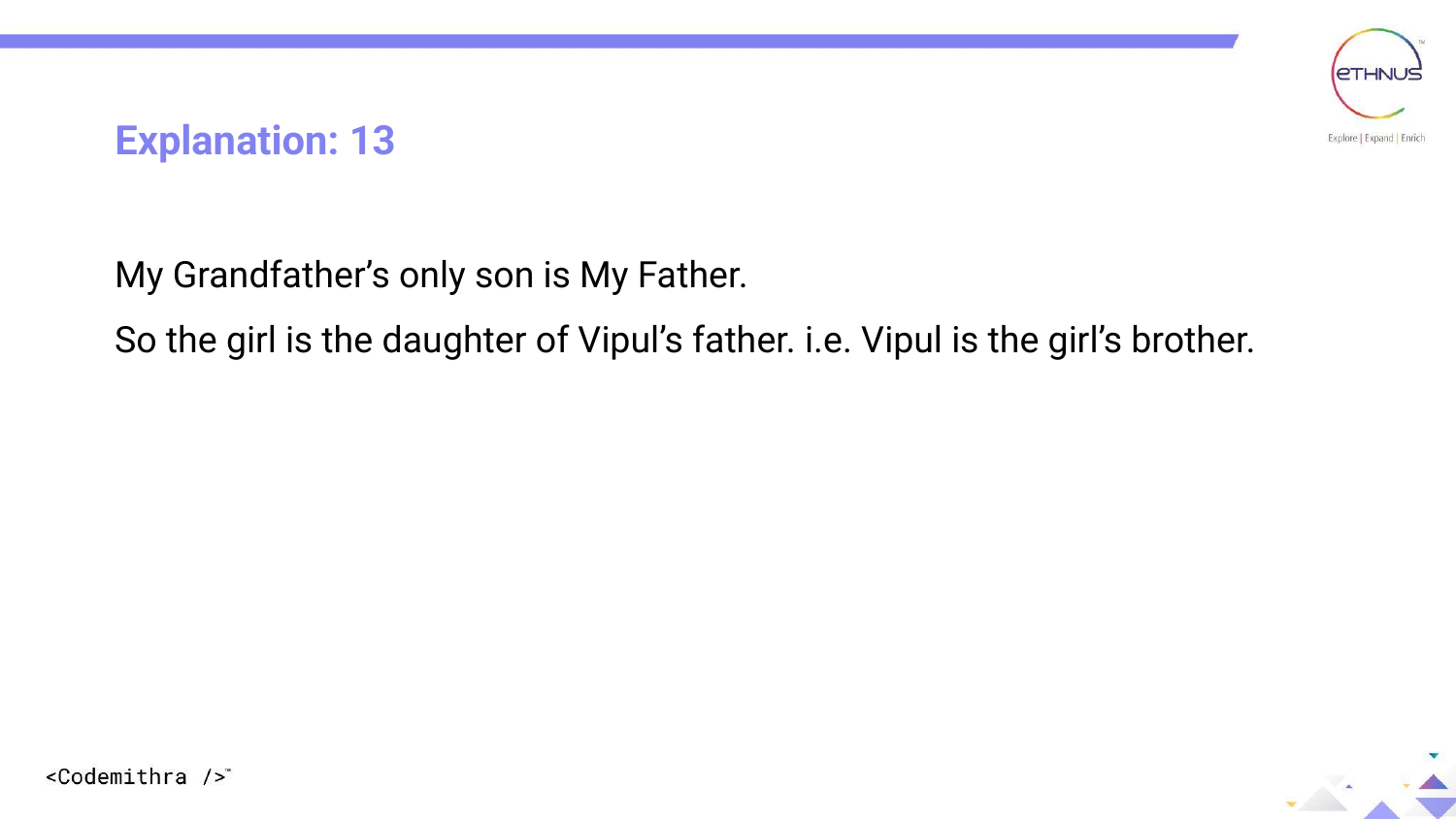

Question: 09
Explanation: 13
My Grandfather’s only son is My Father.
So the girl is the daughter of Vipul’s father. i.e. Vipul is the girl’s brother.